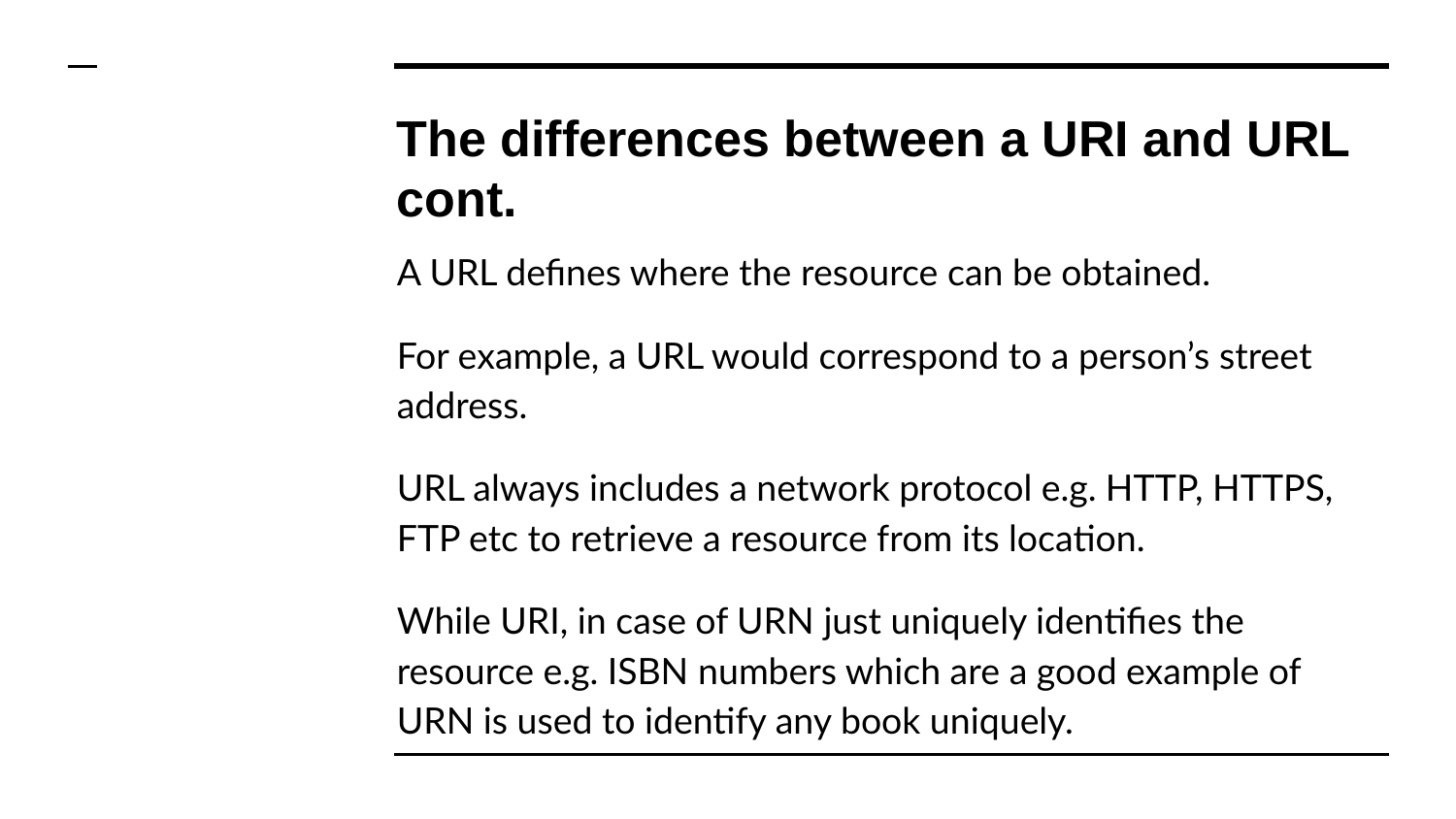

# The differences between a URI and URL cont.
A URL defines where the resource can be obtained.
For example, a URL would correspond to a person’s street address.
URL always includes a network protocol e.g. HTTP, HTTPS, FTP etc to retrieve a resource from its location.
While URI, in case of URN just uniquely identifies the resource e.g. ISBN numbers which are a good example of URN is used to identify any book uniquely.